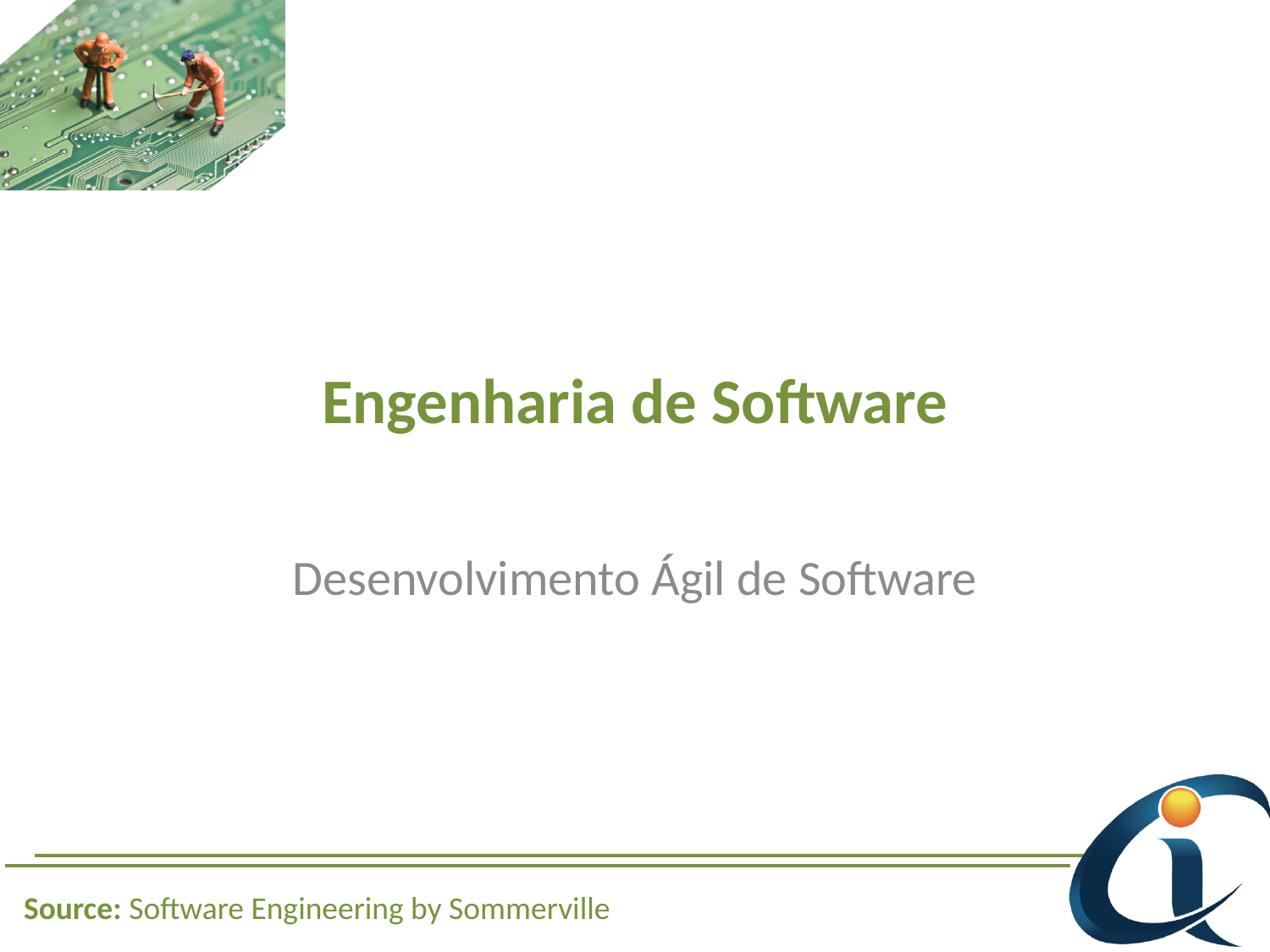

# Engenharia de Software
Desenvolvimento Ágil de Software